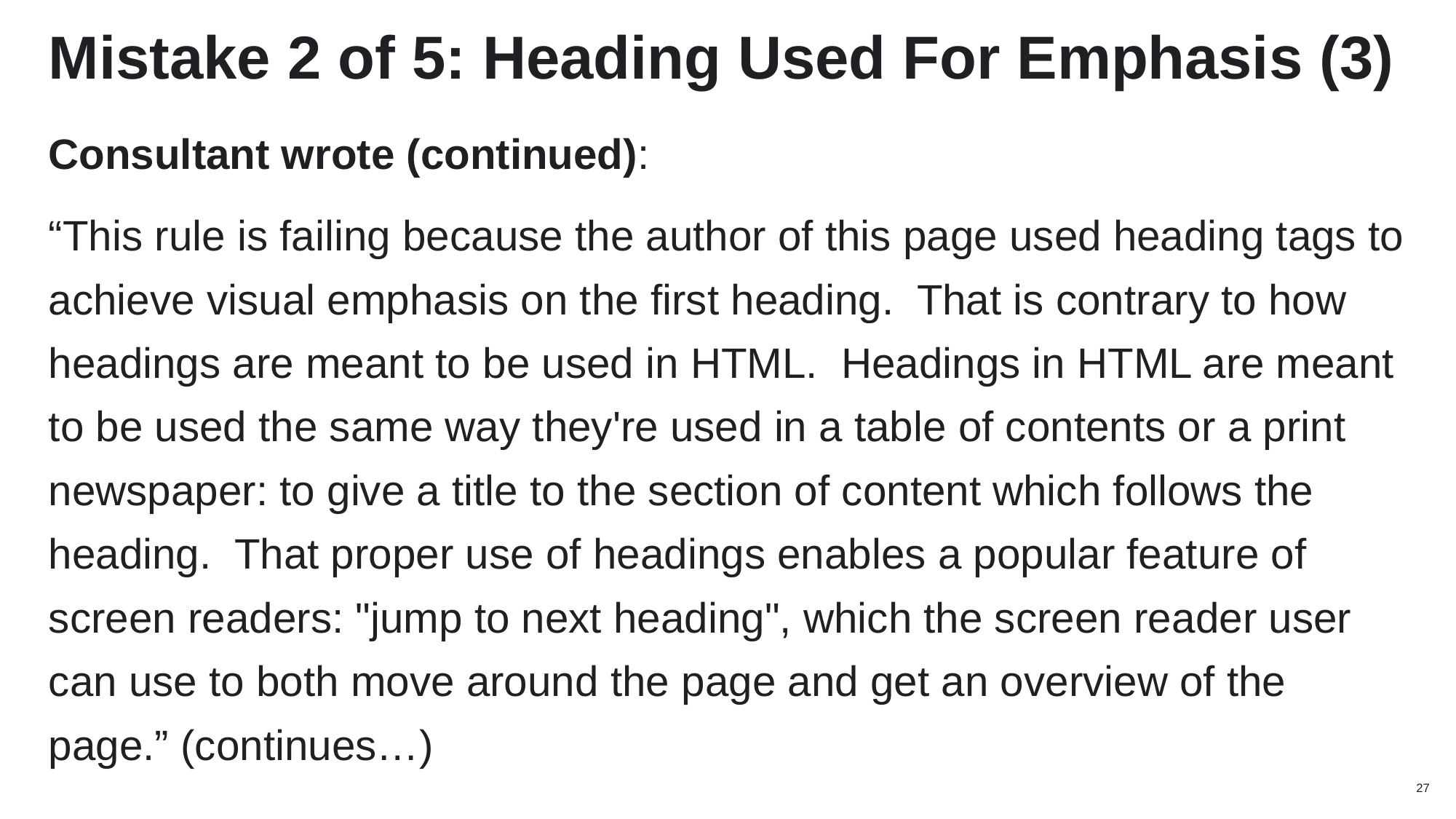

# Mistake 2 of 5: Heading Used For Emphasis (3)
Consultant wrote (continued):
“This rule is failing because the author of this page used heading tags to achieve visual emphasis on the first heading.  That is contrary to how headings are meant to be used in HTML.  Headings in HTML are meant to be used the same way they're used in a table of contents or a print newspaper: to give a title to the section of content which follows the heading.  That proper use of headings enables a popular feature of screen readers: "jump to next heading", which the screen reader user can use to both move around the page and get an overview of the page.” (continues…)